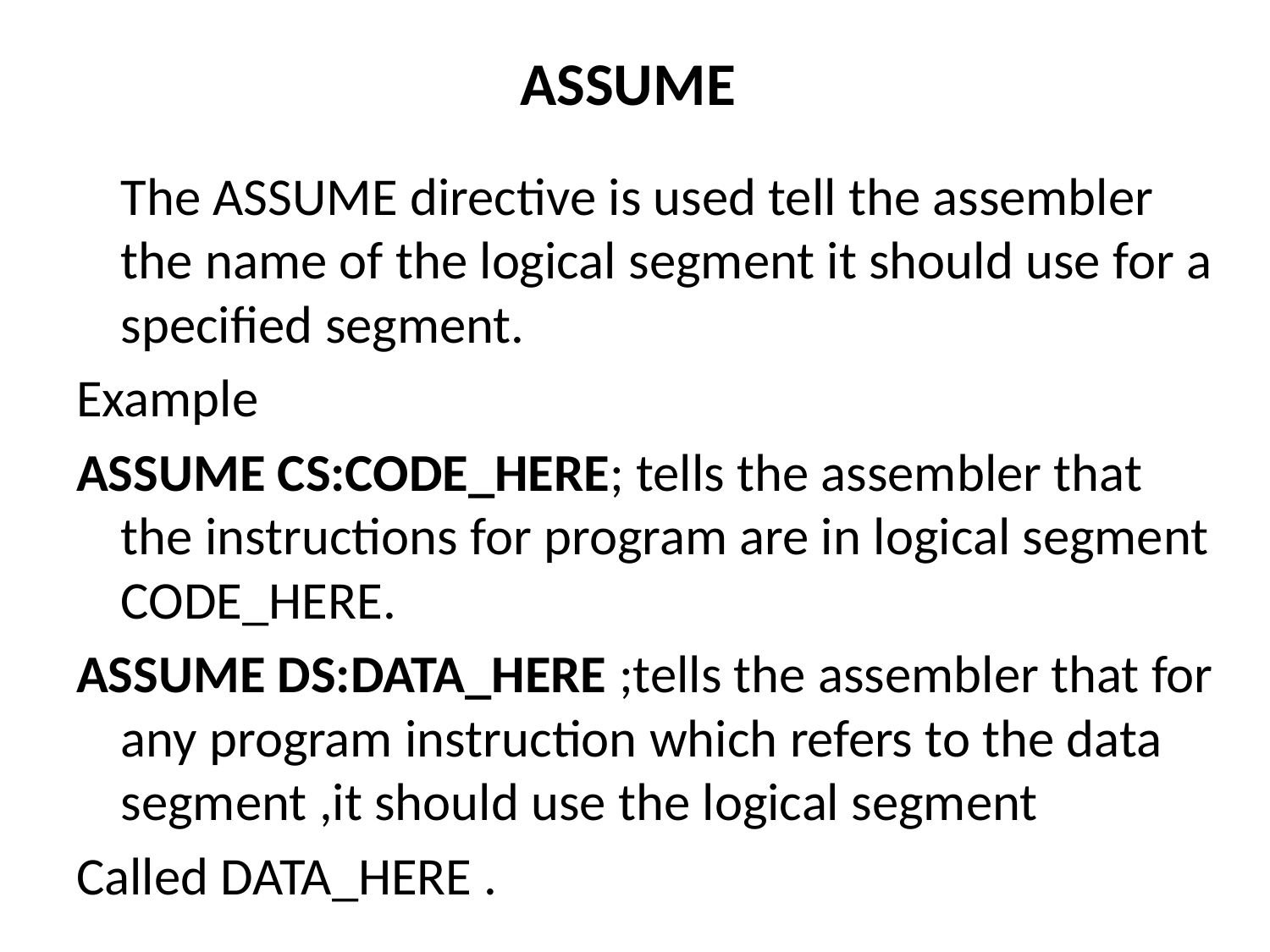

# ASSUME
	The ASSUME directive is used tell the assembler the name of the logical segment it should use for a specified segment.
Example
ASSUME CS:CODE_HERE; tells the assembler that the instructions for program are in logical segment CODE_HERE.
ASSUME DS:DATA_HERE ;tells the assembler that for any program instruction which refers to the data segment ,it should use the logical segment
Called DATA_HERE .